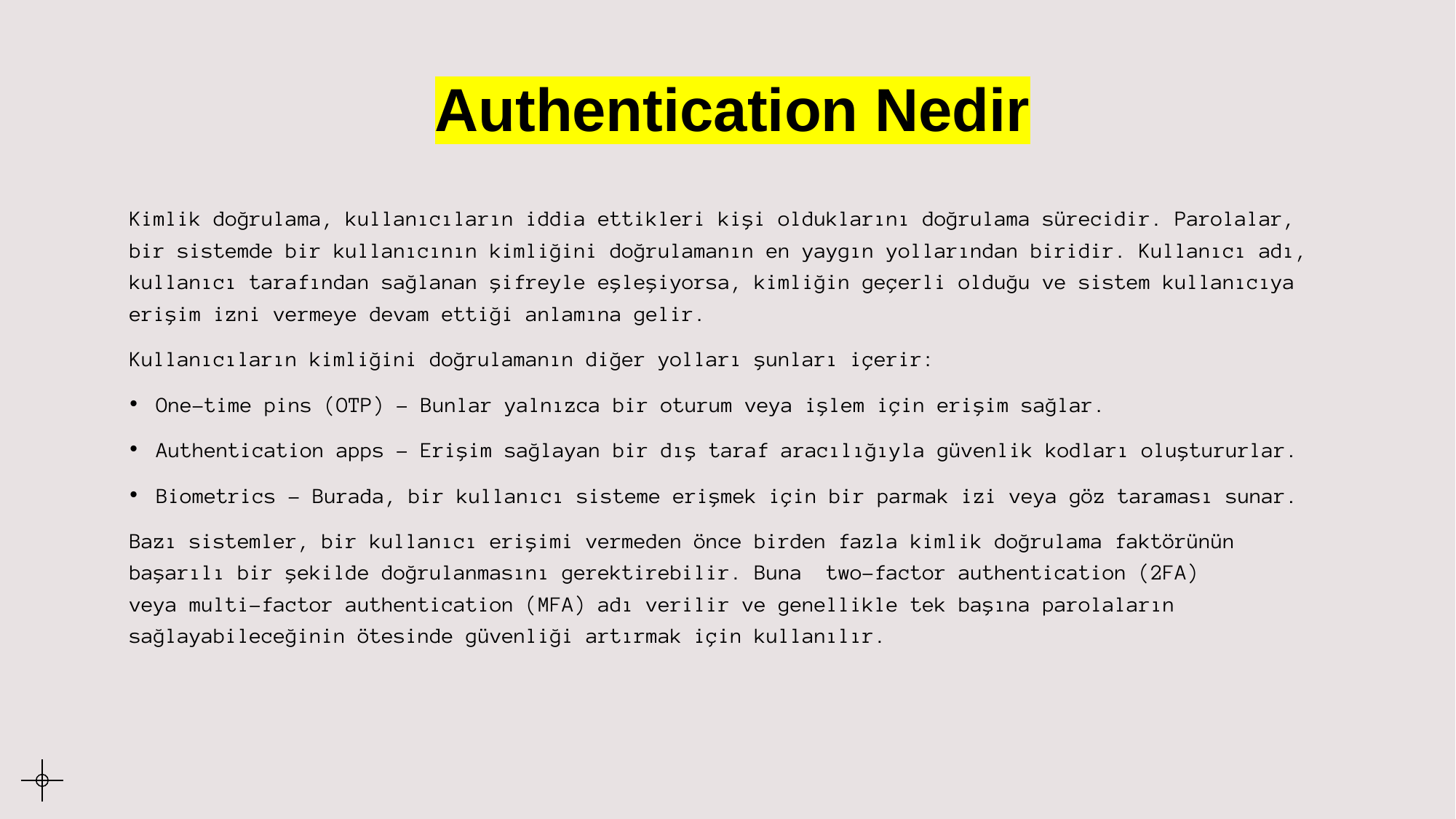

# Authentication Nedir

Kimlik doğrulama, kullanıcıların iddia ettikleri kişi olduklarını doğrulama sürecidir. Parolalar, bir sistemde bir kullanıcının kimliğini doğrulamanın en yaygın yollarından biridir. Kullanıcı adı, kullanıcı tarafından sağlanan şifreyle eşleşiyorsa, kimliğin geçerli olduğu ve sistem kullanıcıya erişim izni vermeye devam ettiği anlamına gelir.
Kullanıcıların kimliğini doğrulamanın diğer yolları şunları içerir:
One-time pins (OTP) - Bunlar yalnızca bir oturum veya işlem için erişim sağlar.
Authentication apps - Erişim sağlayan bir dış taraf aracılığıyla güvenlik kodları oluştururlar.
Biometrics - Burada, bir kullanıcı sisteme erişmek için bir parmak izi veya göz taraması sunar.
Bazı sistemler, bir kullanıcı erişimi vermeden önce birden fazla kimlik doğrulama faktörünün başarılı bir şekilde doğrulanmasını gerektirebilir. Buna  two-factor authentication (2FA) veya multi-factor authentication (MFA) adı verilir ve genellikle tek başına parolaların sağlayabileceğinin ötesinde güvenliği artırmak için kullanılır.